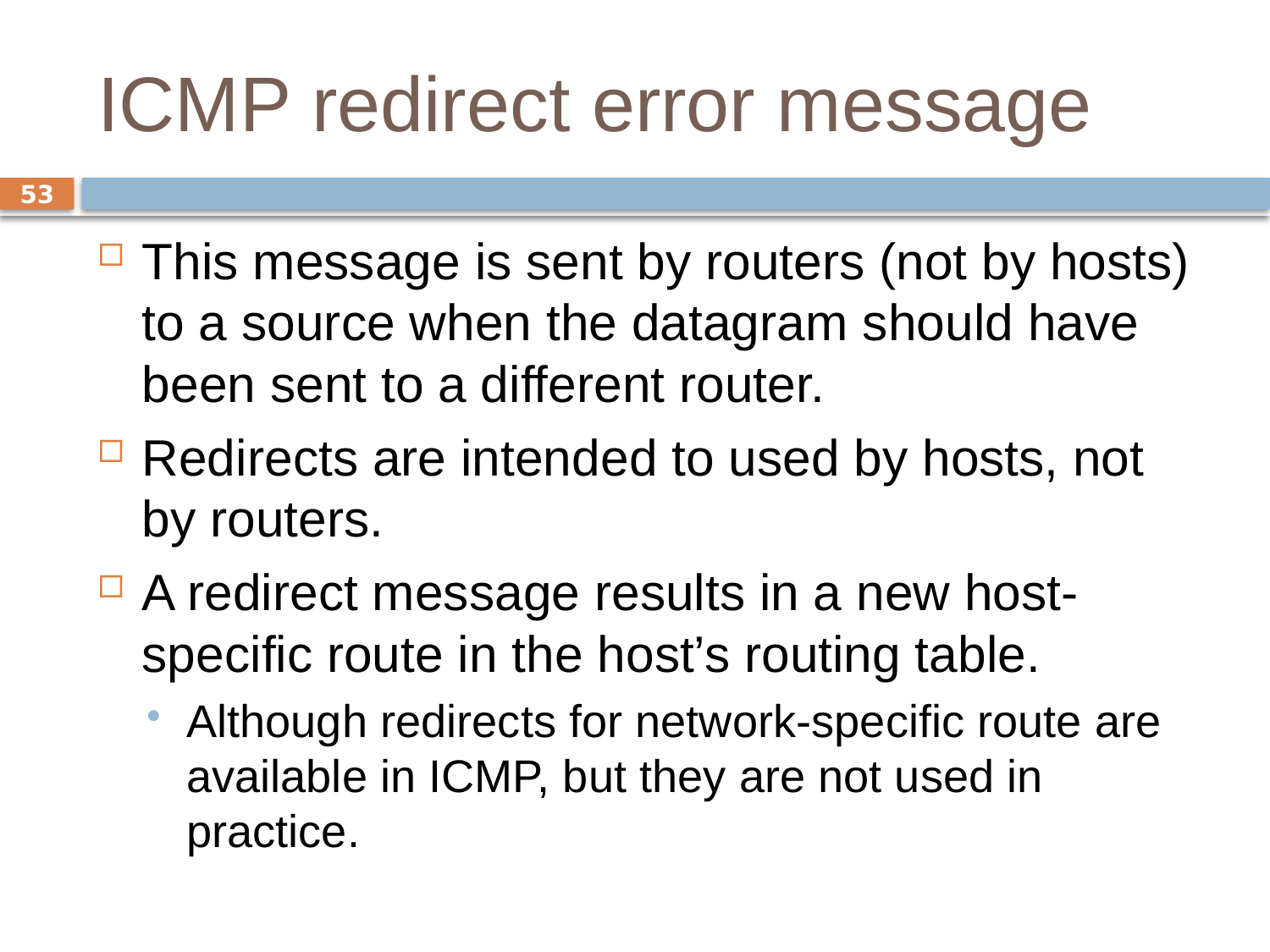

# ICMP redirect error message
53
This message is sent by routers (not by hosts) to a source when the datagram should have been sent to a different router.
Redirects are intended to used by hosts, not by routers.
A redirect message results in a new host-specific route in the host’s routing table.
Although redirects for network-specific route are available in ICMP, but they are not used in practice.